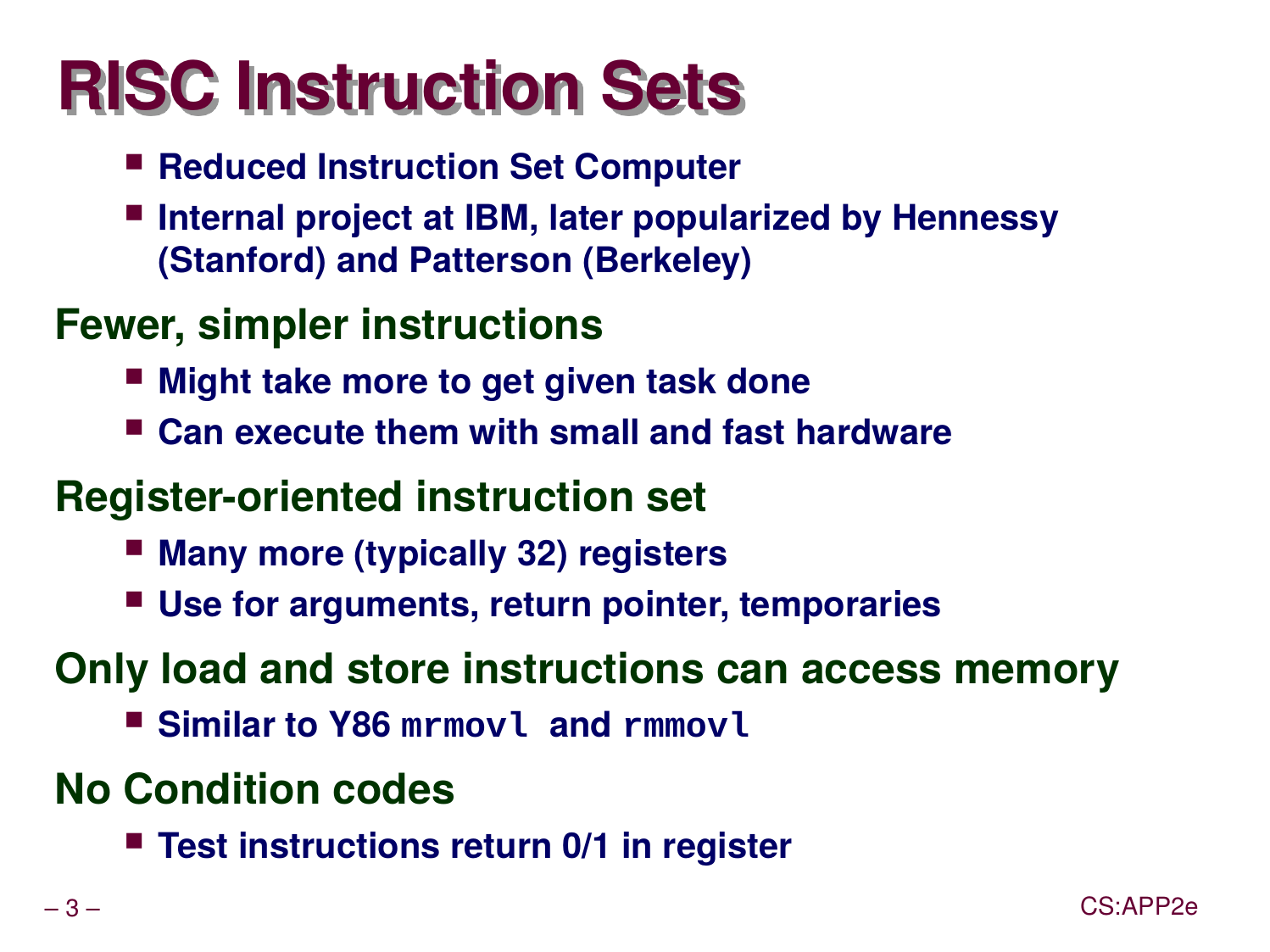

# RISC Instruction Sets
Reduced Instruction Set Computer
Internal project at IBM, later popularized by Hennessy (Stanford) and Patterson (Berkeley)
Fewer, simpler instructions
Might take more to get given task done
Can execute them with small and fast hardware
Register-oriented instruction set
Many more (typically 32) registers
Use for arguments, return pointer, temporaries
Only load and store instructions can access memory
Similar to Y86 mrmovl and rmmovl
No Condition codes
Test instructions return 0/1 in register